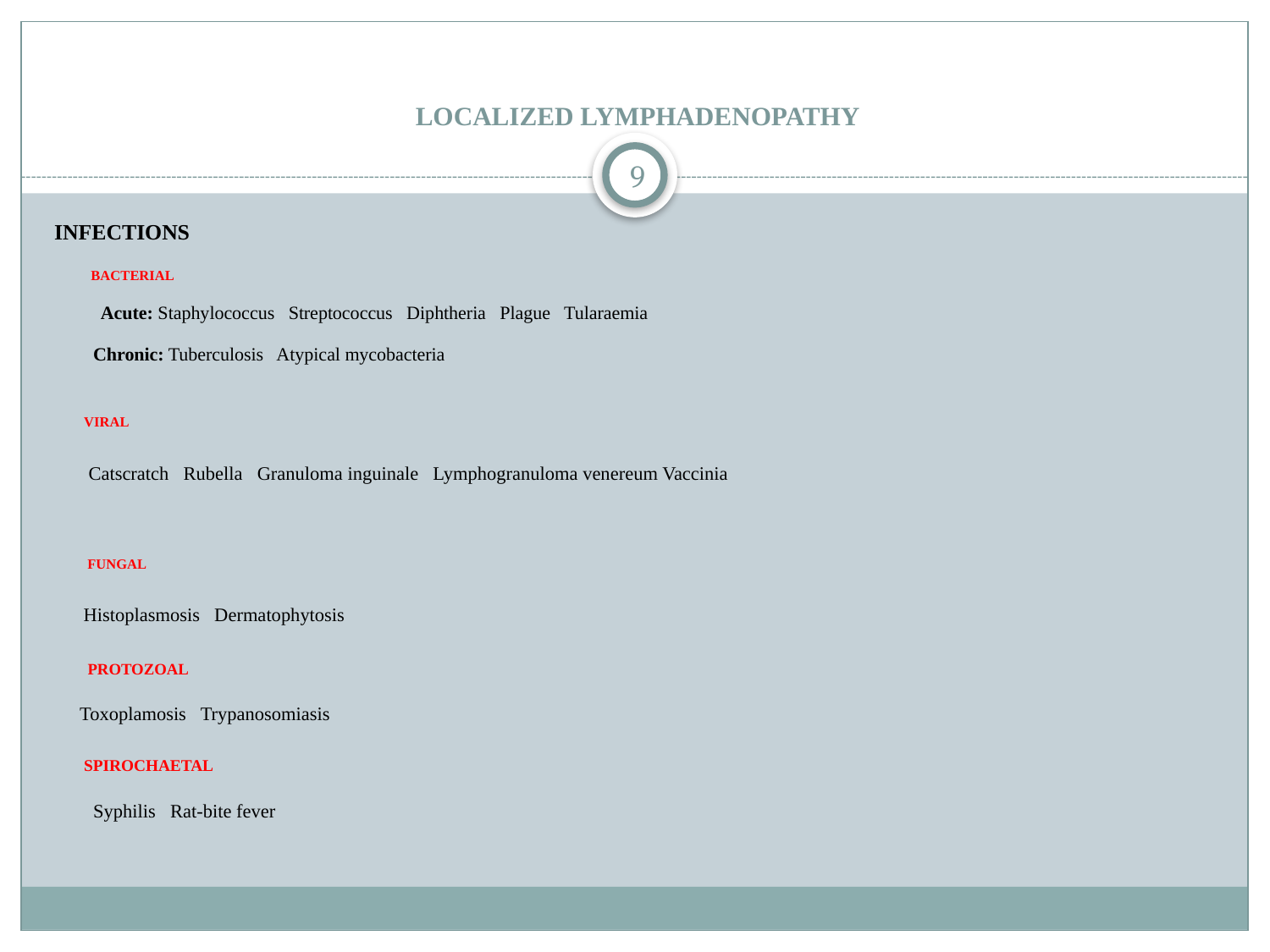

# LOCALIZED LYMPHADENOPATHY
9
INFECTIONS

	  BACTERIAL
       Acute: Staphylococcus   Streptococcus   Diphtheria   Plague   Tularaemia
   	  Chronic: Tuberculosis   Atypical mycobacteria

	VIRAL

       Catscratch   Rubella   Granuloma inguinale   Lymphogranuloma venereum Vaccinia

	 FUNGAL

      Histoplasmosis   Dermatophytosis

	 PROTOZOAL

            Toxoplamosis   Trypanosomiasis

	SPIROCHAETAL

        Syphilis   Rat-bite fever